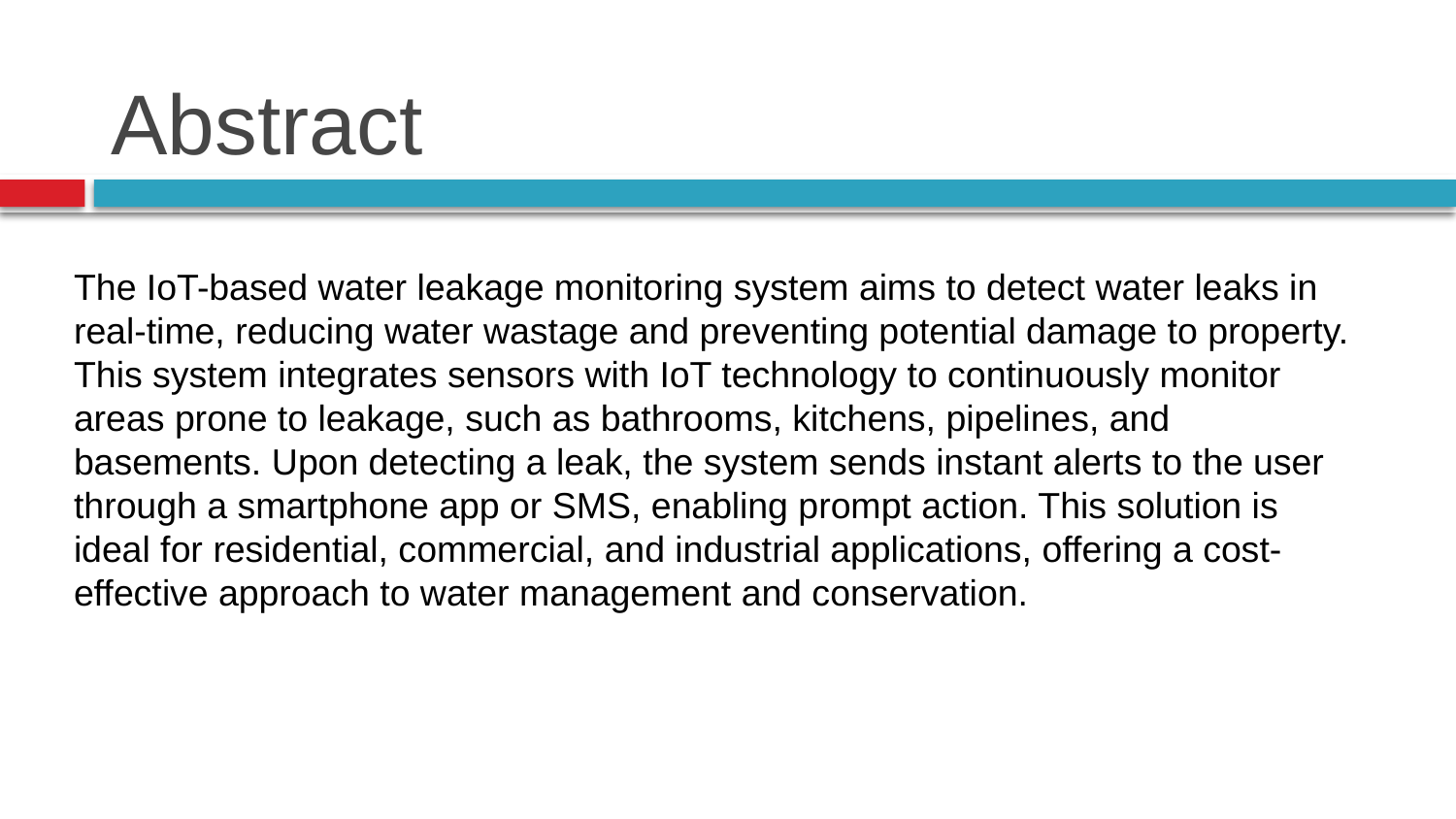

# Abstract
The IoT-based water leakage monitoring system aims to detect water leaks in real-time, reducing water wastage and preventing potential damage to property. This system integrates sensors with IoT technology to continuously monitor areas prone to leakage, such as bathrooms, kitchens, pipelines, and basements. Upon detecting a leak, the system sends instant alerts to the user through a smartphone app or SMS, enabling prompt action. This solution is ideal for residential, commercial, and industrial applications, offering a cost-effective approach to water management and conservation.